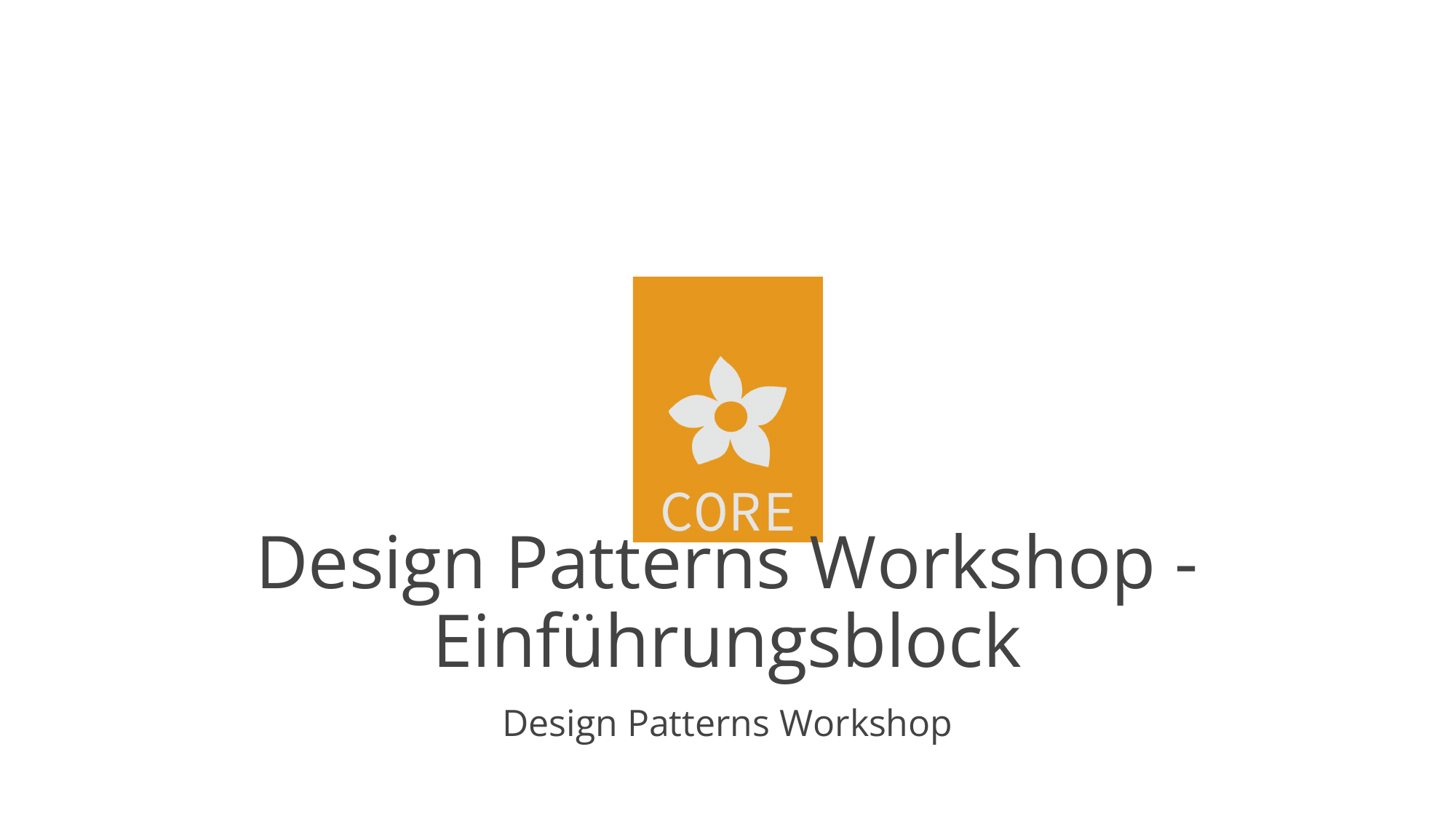

# Design Patterns Workshop - Einführungsblock
Design Patterns Workshop